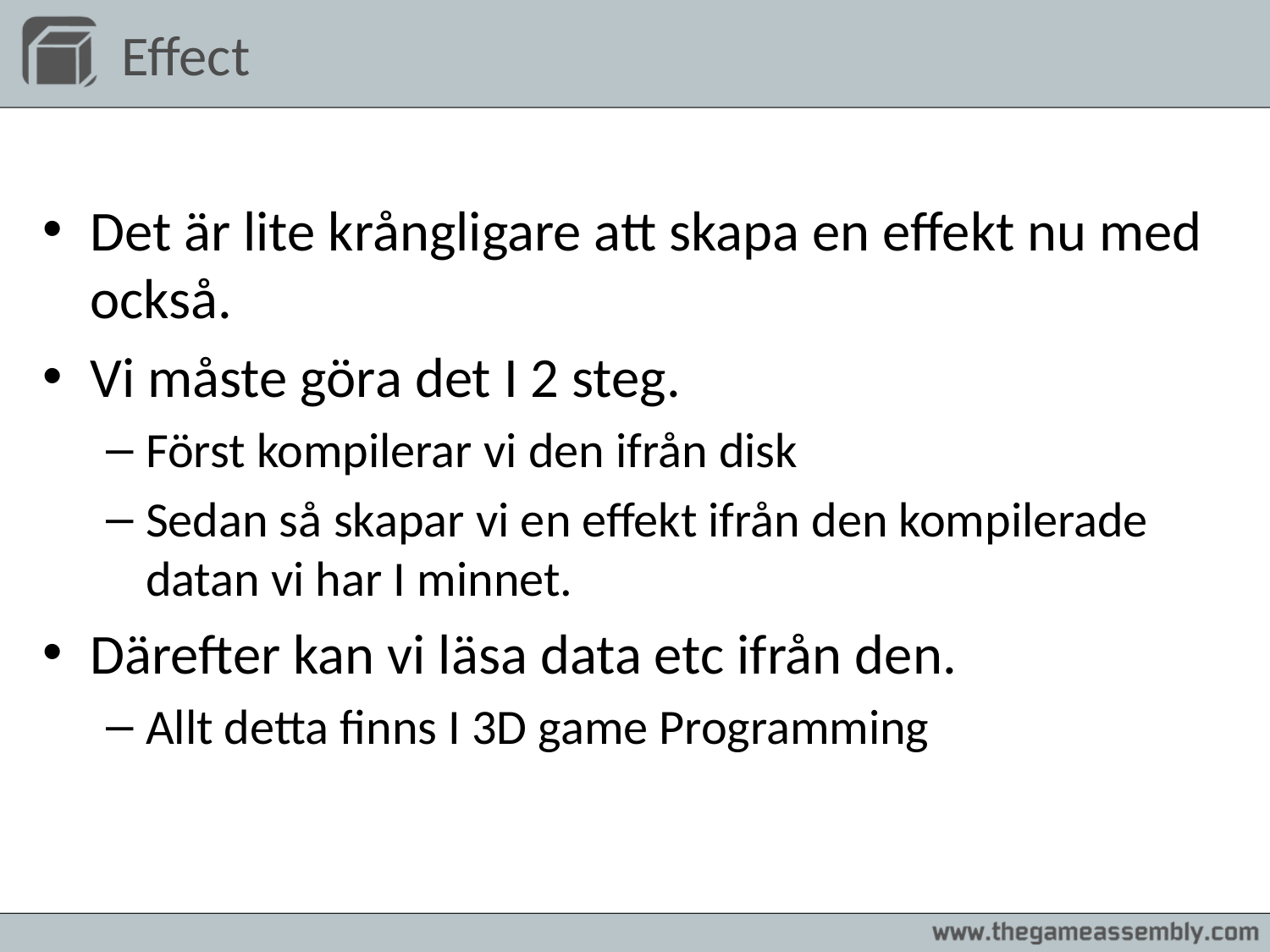

# Effect

Det är lite krångligare att skapa en effekt nu med också.
Vi måste göra det I 2 steg.
Först kompilerar vi den ifrån disk
Sedan så skapar vi en effekt ifrån den kompilerade datan vi har I minnet.
Därefter kan vi läsa data etc ifrån den.
Allt detta finns I 3D game Programming